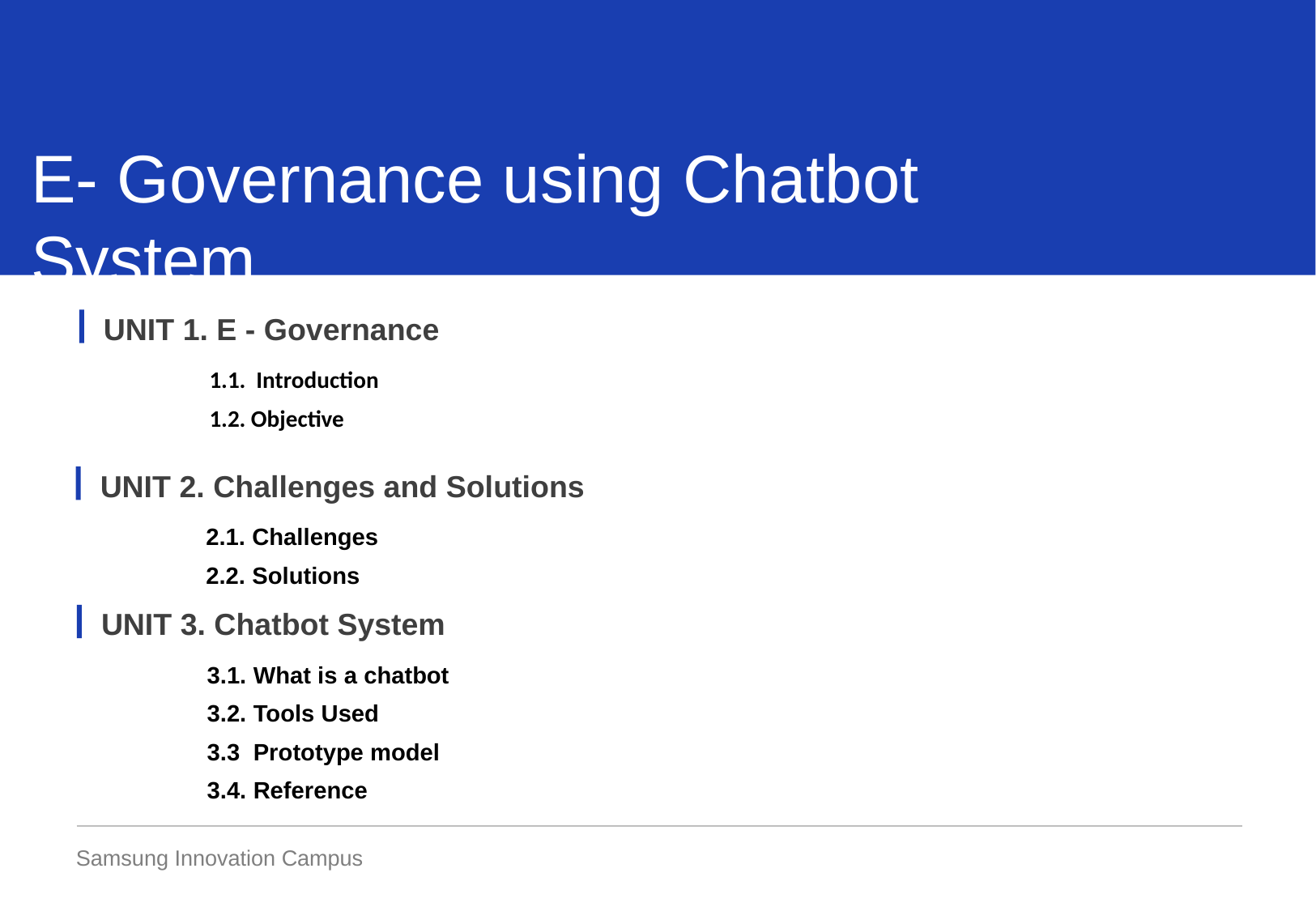

E- Governance using Chatbot System

UNIT 1. E - Governance
1.1.  Introduction
1.2. Objective

UNIT 2. Challenges and Solutions
2.1. Challenges
2.2. Solutions

UNIT 3. Chatbot System
3.1. What is a chatbot
3.2. Tools Used
3.3  Prototype model
3.4. Reference